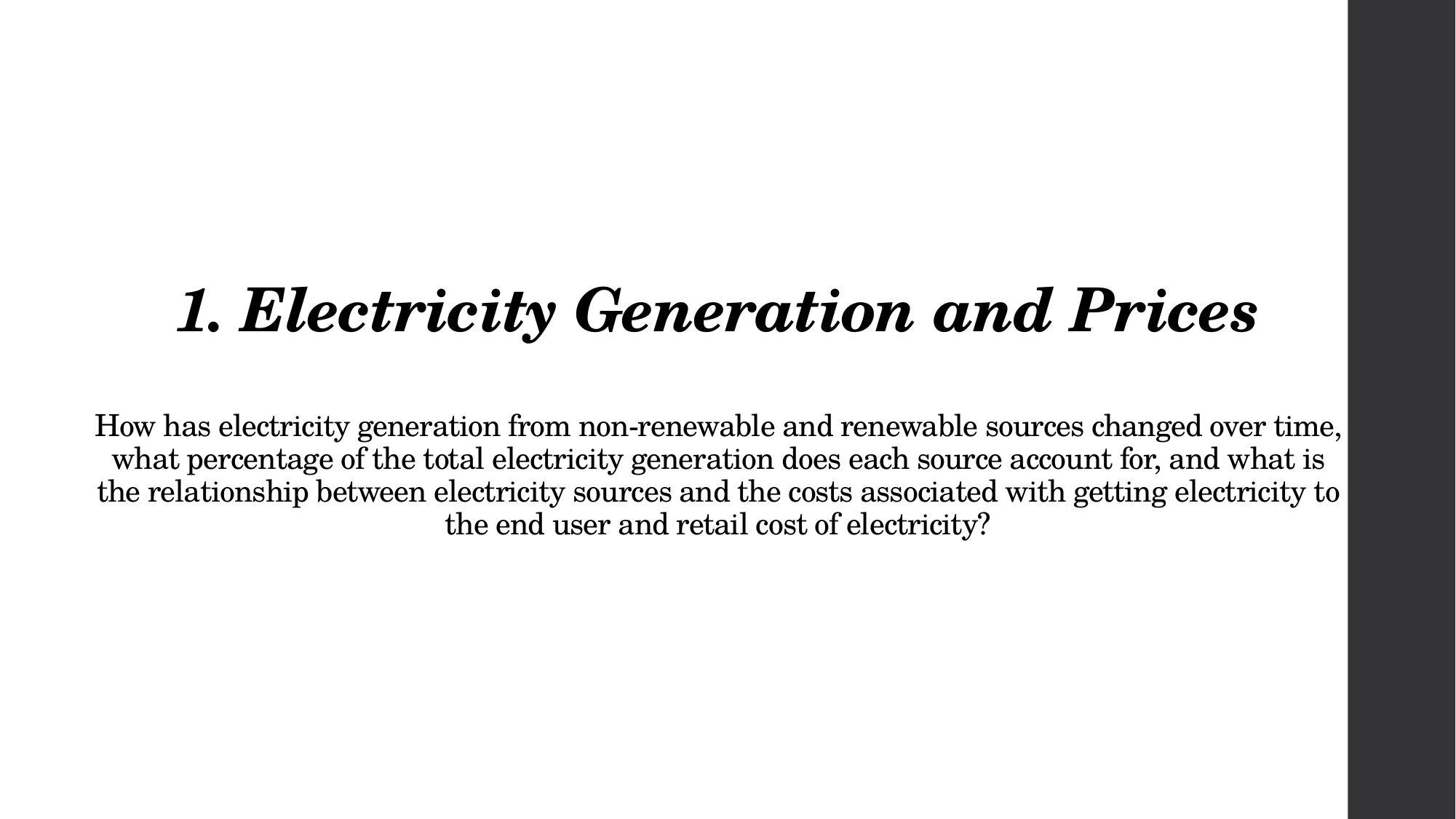

# 1. Electricity Generation and Prices How has electricity generation from non-renewable and renewable sources changed over time, what percentage of the total electricity generation does each source account for, and what is the relationship between electricity sources and the costs associated with getting electricity to the end user and retail cost of electricity?